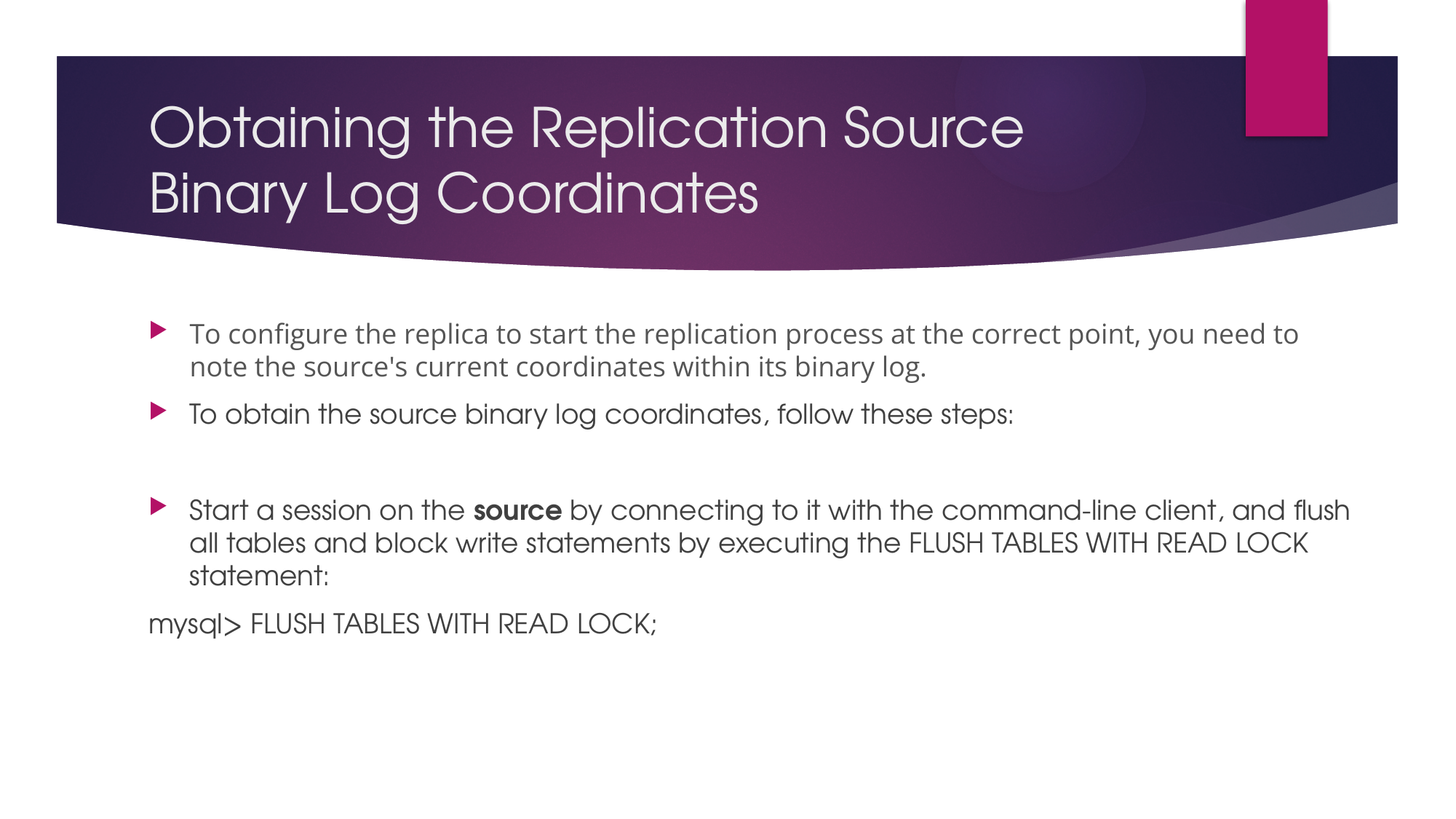

# Obtaining the Replication Source Binary Log Coordinates
To configure the replica to start the replication process at the correct point, you need to note the source's current coordinates within its binary log.
To obtain the source binary log coordinates, follow these steps:

Start a session on the source by connecting to it with the command-line client, and flush all tables and block write statements by executing the FLUSH TABLES WITH READ LOCK statement:
mysql> FLUSH TABLES WITH READ LOCK;